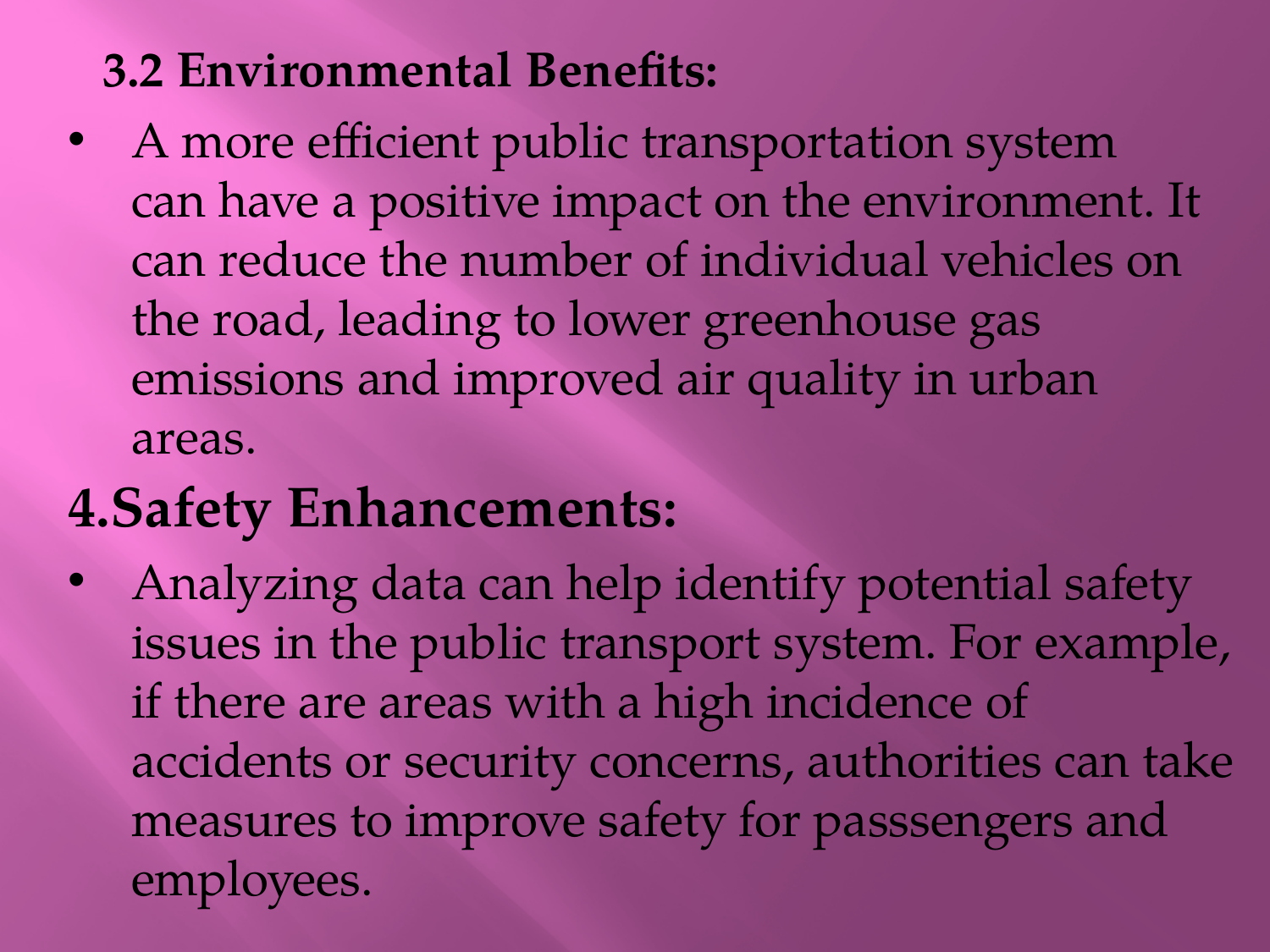

3.2 Environmental Benefits:
A more efficient public transportation system can have a positive impact on the environment. It can reduce the number of individual vehicles on the road, leading to lower greenhouse gas emissions and improved air quality in urban areas.
4.Safety Enhancements:
Analyzing data can help identify potential safety issues in the public transport system. For example, if there are areas with a high incidence of accidents or security concerns, authorities can take measures to improve safety for passsengers and employees.